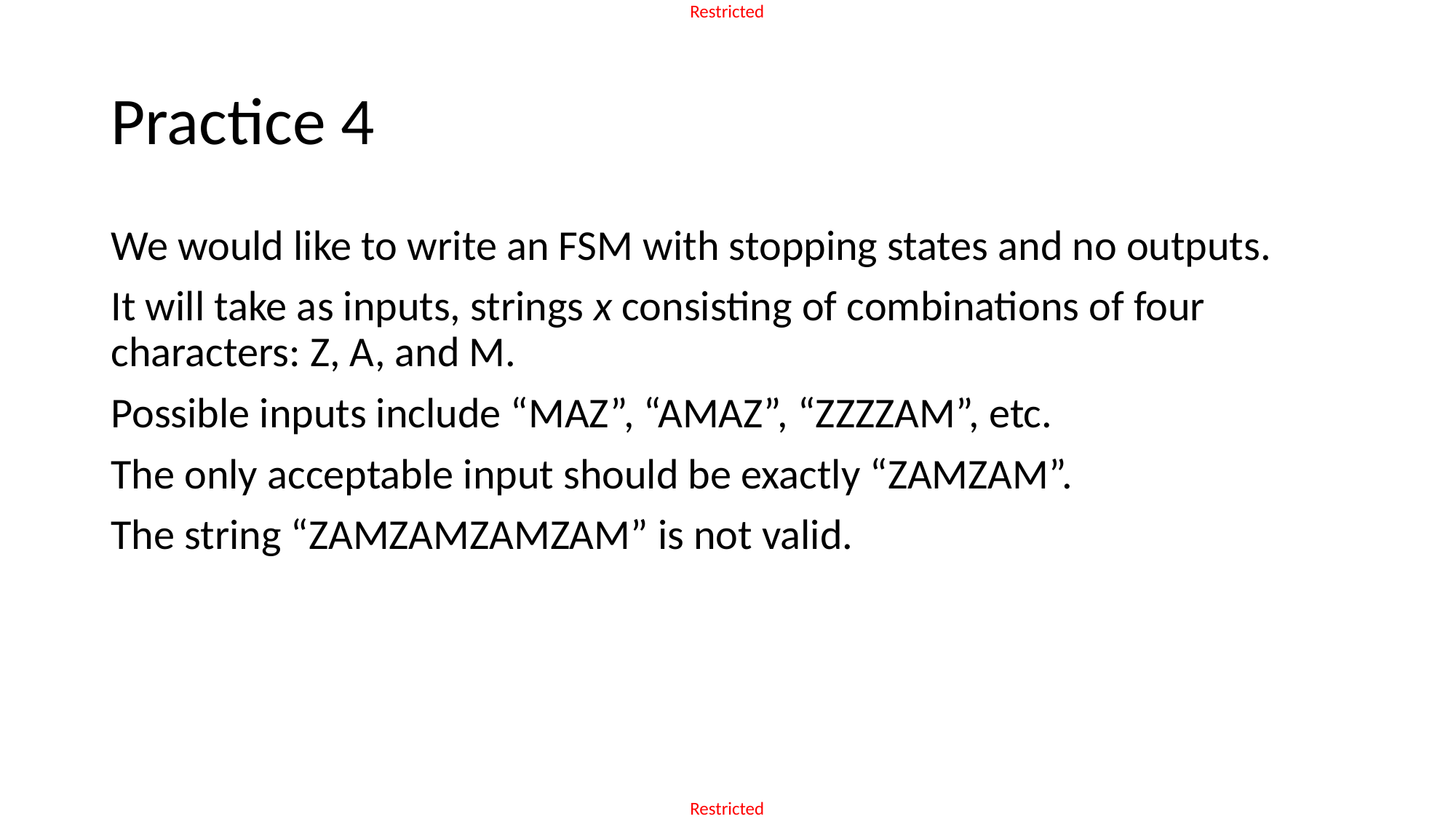

# Practice 4
We would like to write an FSM with stopping states and no outputs.
It will take as inputs, strings x consisting of combinations of four characters: Z, A, and M.
Possible inputs include “MAZ”, “AMAZ”, “ZZZZAM”, etc.
The only acceptable input should be exactly “ZAMZAM”.
The string “ZAMZAMZAMZAM” is not valid.